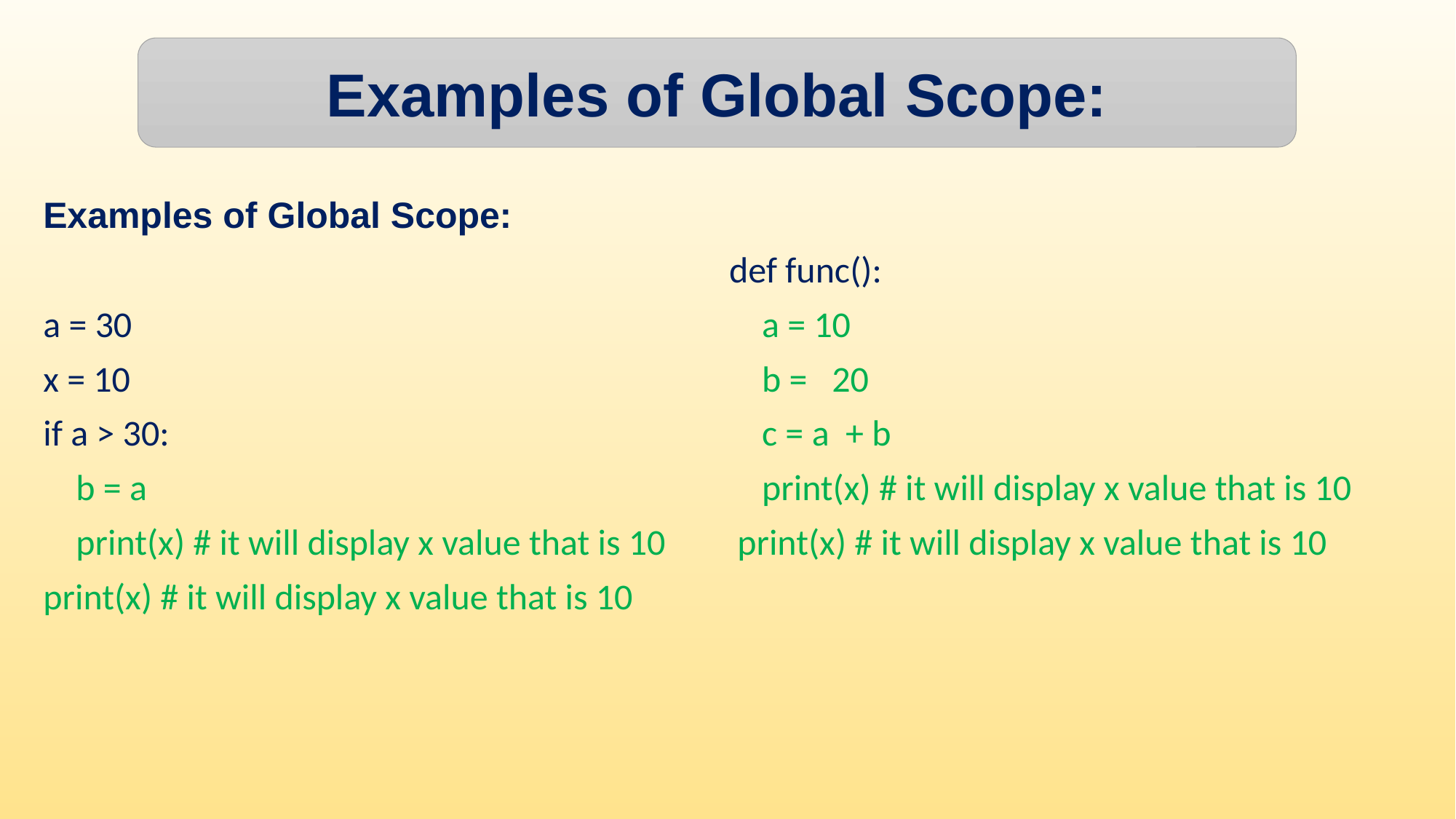

Examples of Global Scope:
Examples of Global Scope:

a = 30
x = 10
if a > 30:
    b = a
    print(x) # it will display x value that is 10
print(x) # it will display x value that is 10

def func():
    a = 10
    b =   20
    c = a  + b
    print(x) # it will display x value that is 10
 print(x) # it will display x value that is 10